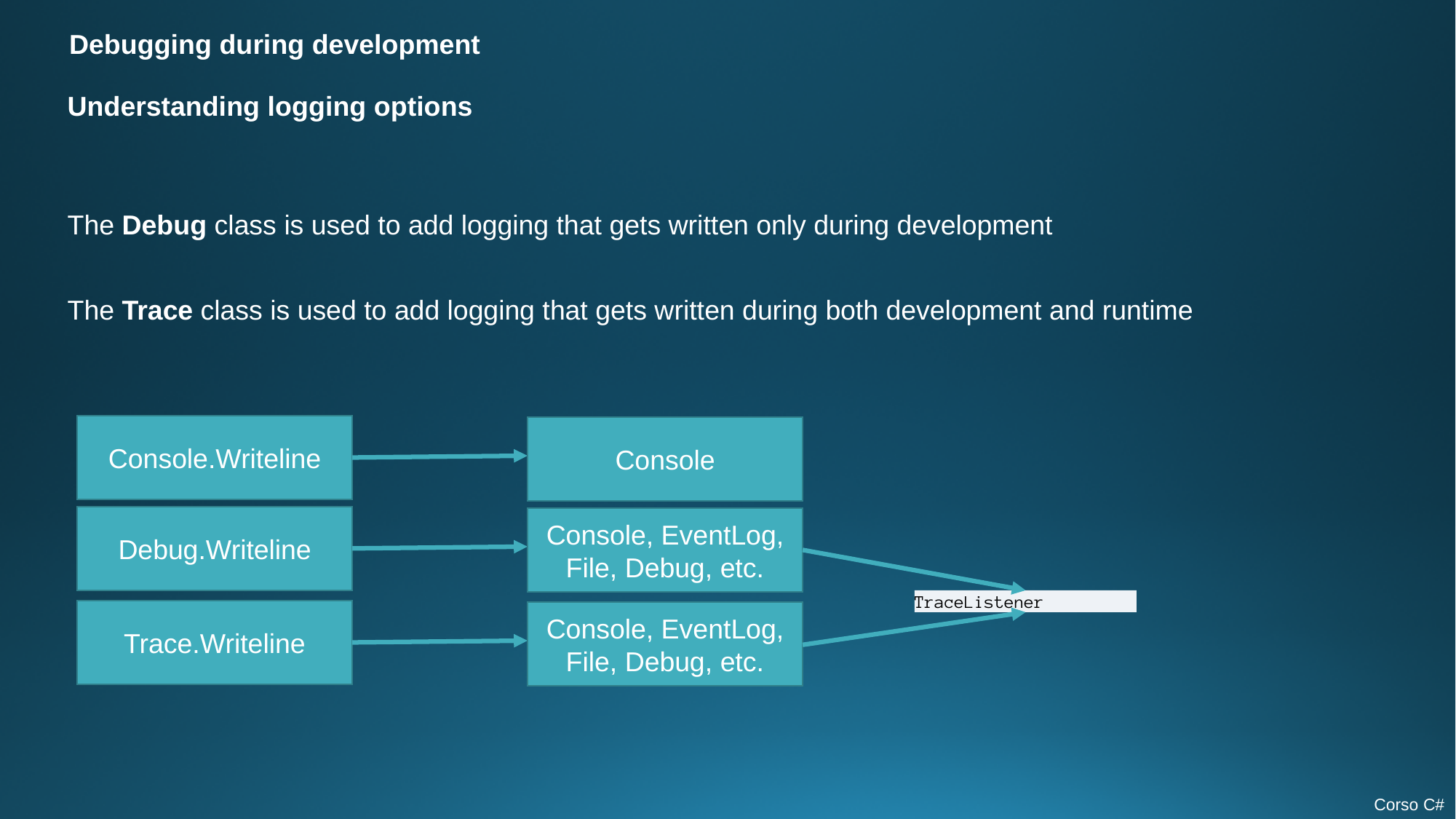

Debugging during development
Understanding logging options
The Debug class is used to add logging that gets written only during development
The Trace class is used to add logging that gets written during both development and runtime
Console.Writeline
Console
Debug.Writeline
Console, EventLog, File, Debug, etc.
TraceListener
Trace.Writeline
Console, EventLog, File, Debug, etc.
Corso C#